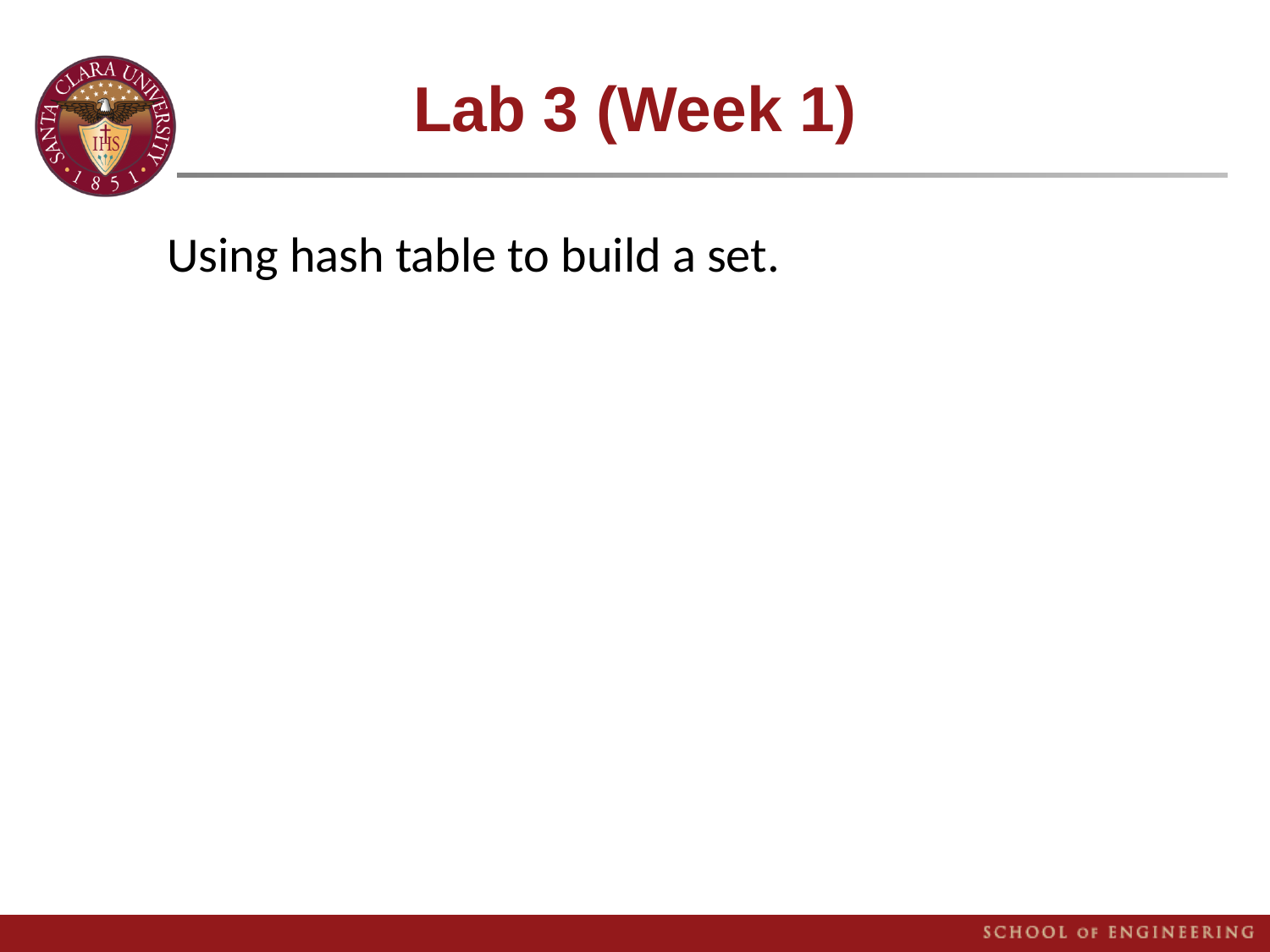

# Lab 3 (Week 1)
Using hash table to build a set.